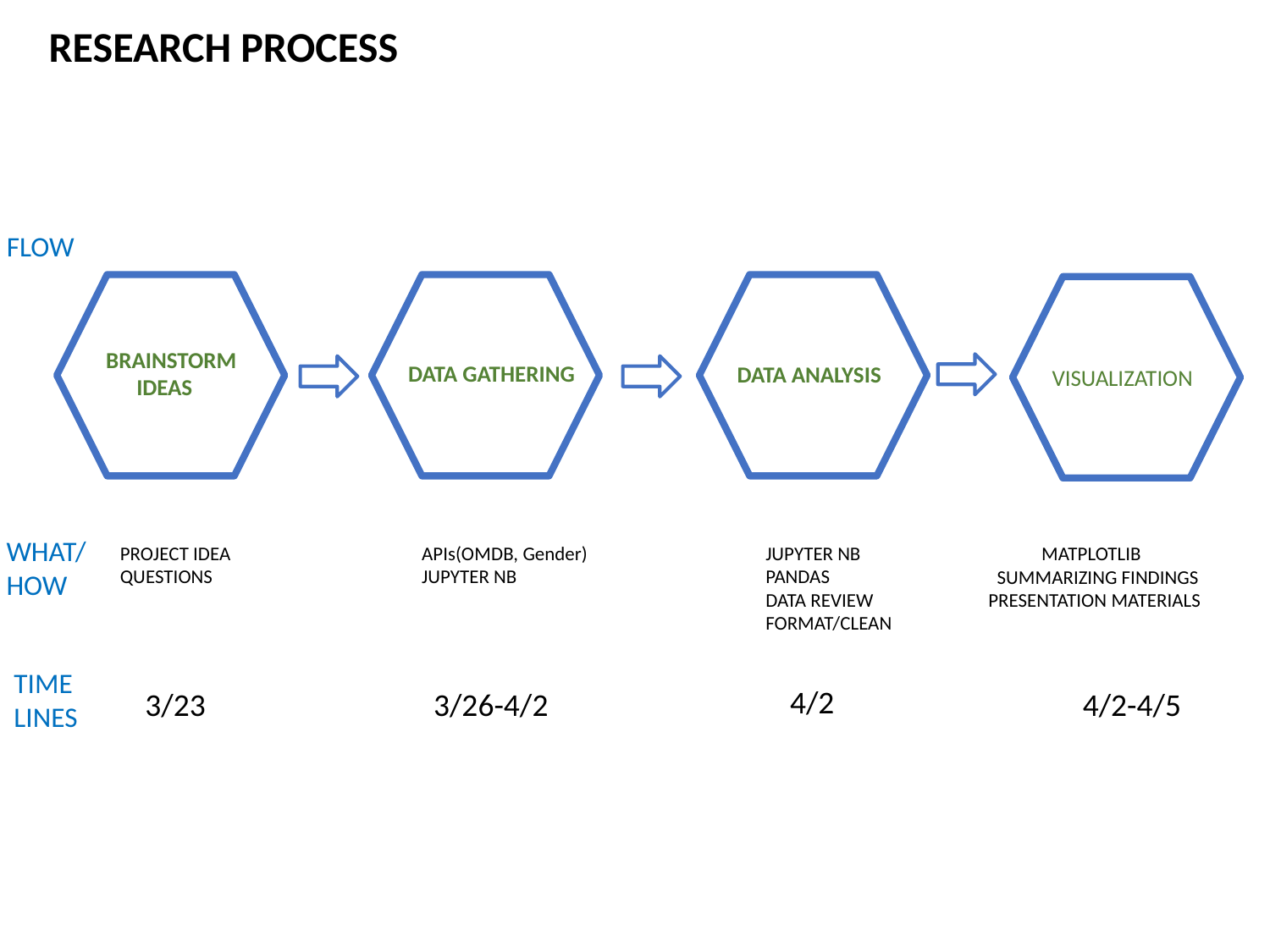

RESEARCH PROCESS
FLOW

BRAINSTORM
      IDEAS
DATA GATHERING
DATA ANALYSIS

VISUALIZATION
WHAT/HOW
PROJECT IDEA
QUESTIONS
JUPYTER NB
PANDAS
DATA REVIEW
FORMAT/CLEAN
            MATPLOTLIB
  SUMMARIZING FINDINGS
PRESENTATION MATERIALS
APIs(OMDB, Gender)
JUPYTER NB
TIME
LINES
 4/2
3/23
3/26-4/2
4/2-4/5